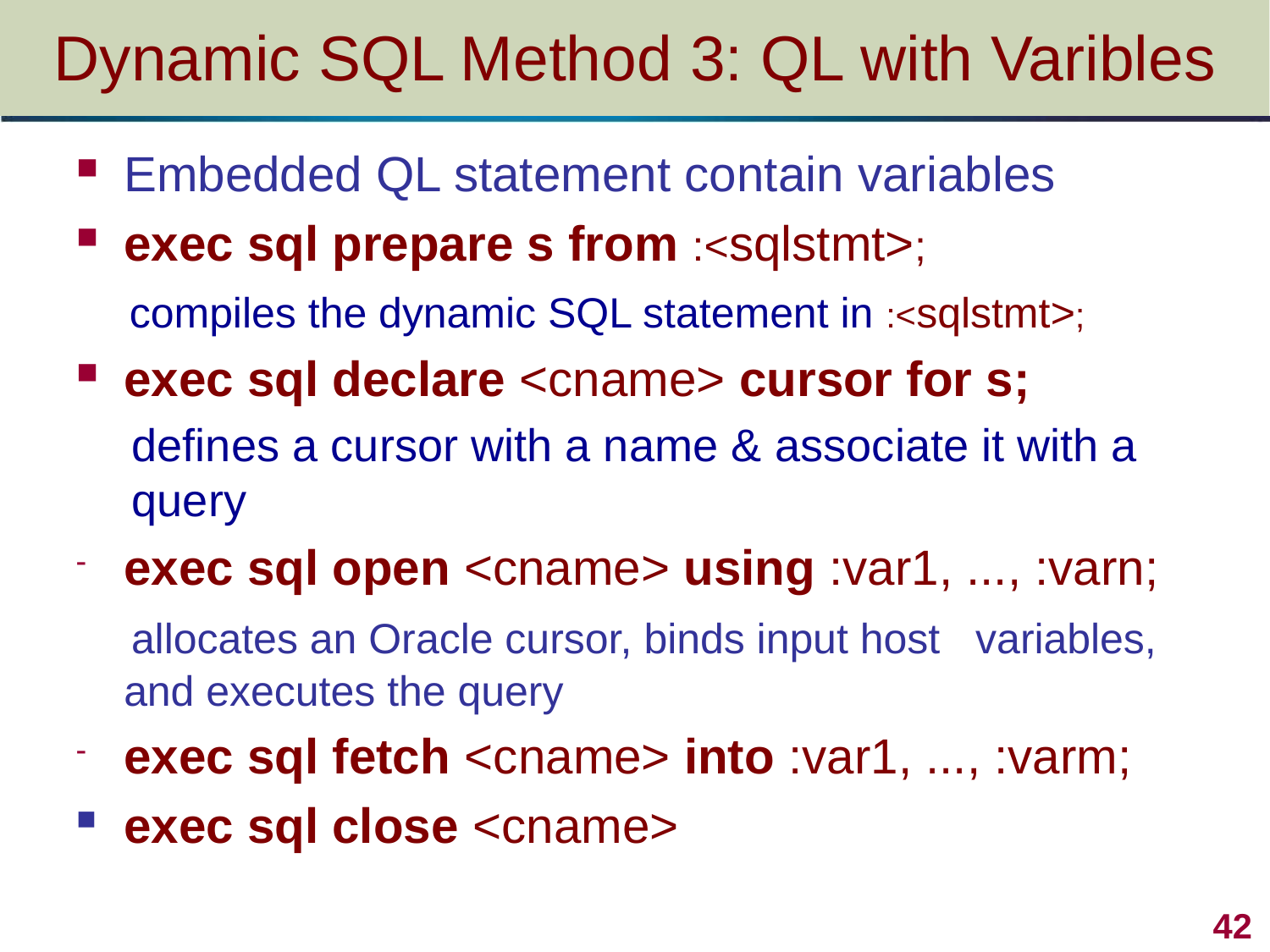

# Dynamic SQL Method 3: QL with Varibles
Embedded QL statement contain variables
exec sql prepare s from :<sqlstmt>;
    compiles the dynamic SQL statement in :<sqlstmt>;
exec sql declare <cname> cursor for s;
defines a cursor with a name & associate it with a query
exec sql open <cname> using :var1, ..., :varn;
    allocates an Oracle cursor, binds input host   variables,    and executes the query
exec sql fetch <cname> into :var1, ..., :varm;
exec sql close <cname>
 42